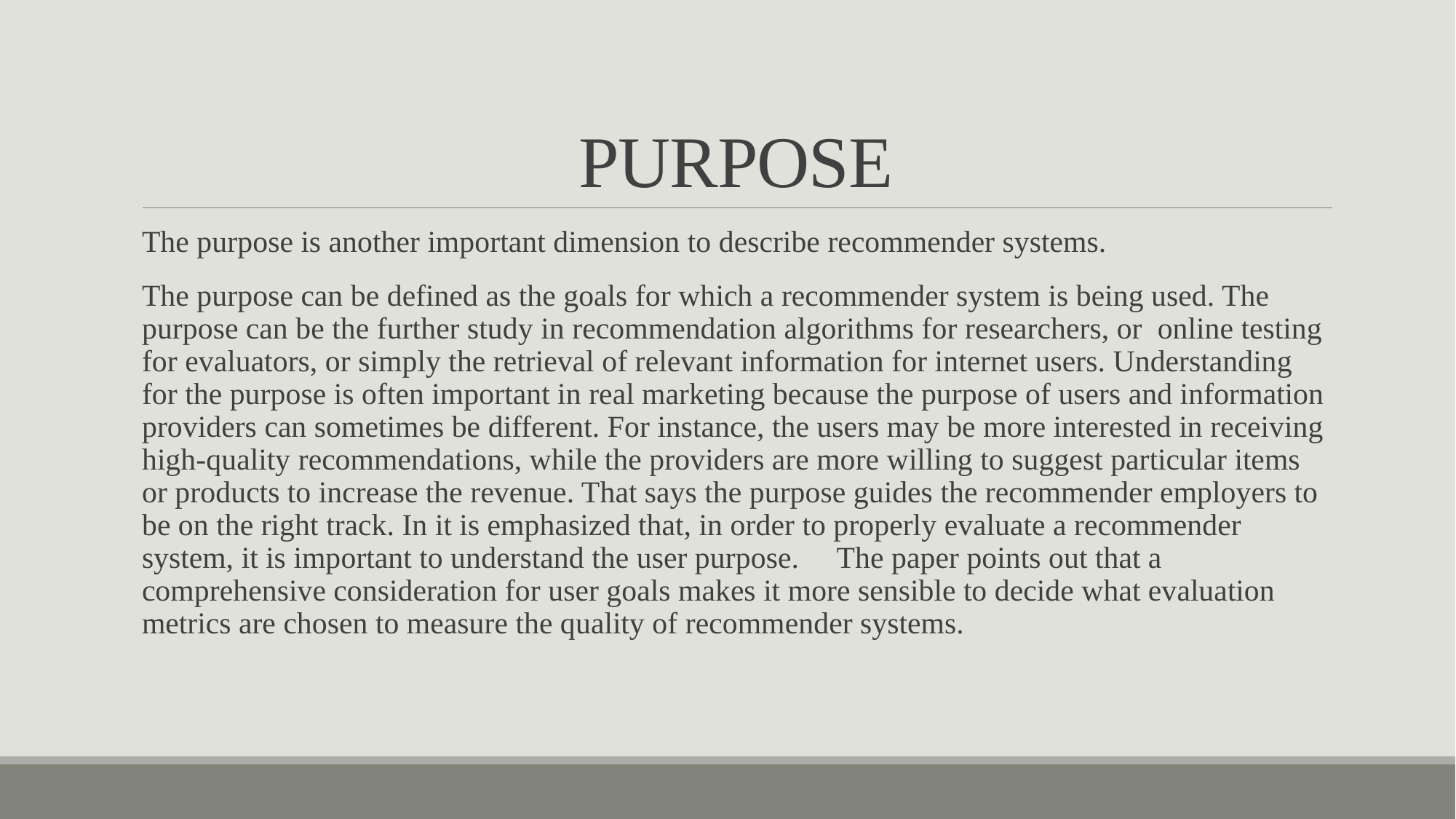

# PURPOSE
The purpose is another important dimension to describe recommender systems.
The purpose can be defined as the goals for which a recommender system is being used. The purpose can be the further study in recommendation algorithms for researchers, or  online testing for evaluators, or simply the retrieval of relevant information for internet users. Understanding for the purpose is often important in real marketing because the purpose of users and information providers can sometimes be different. For instance, the users may be more interested in receiving high-quality recommendations, while the providers are more willing to suggest particular items or products to increase the revenue. That says the purpose guides the recommender employers to be on the right track. In it is emphasized that, in order to properly evaluate a recommender system, it is important to understand the user purpose.     The paper points out that a comprehensive consideration for user goals makes it more sensible to decide what evaluation metrics are chosen to measure the quality of recommender systems.